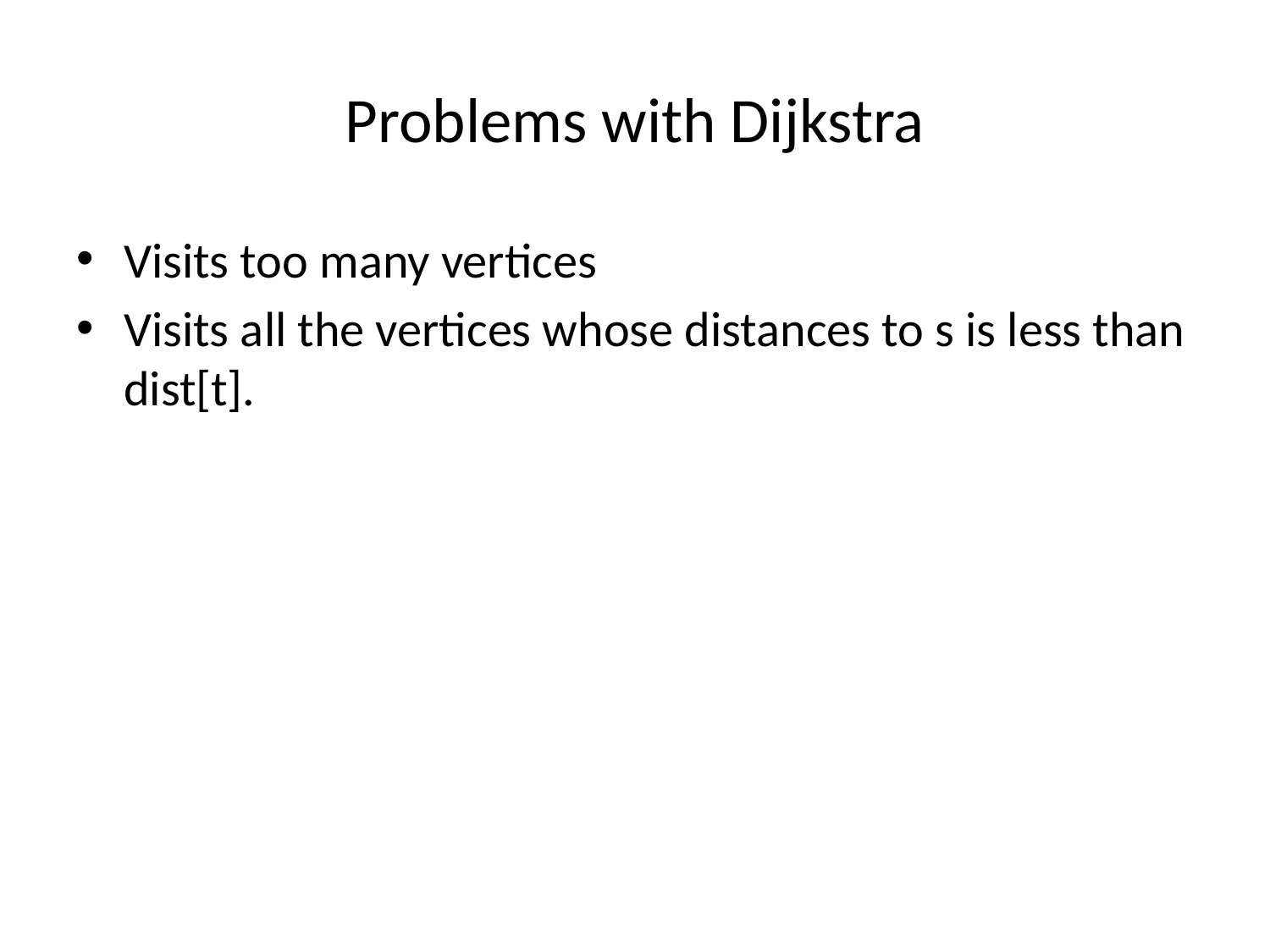

# Problems with Dijkstra
Visits too many vertices
Visits all the vertices whose distances to s is less than dist[t].